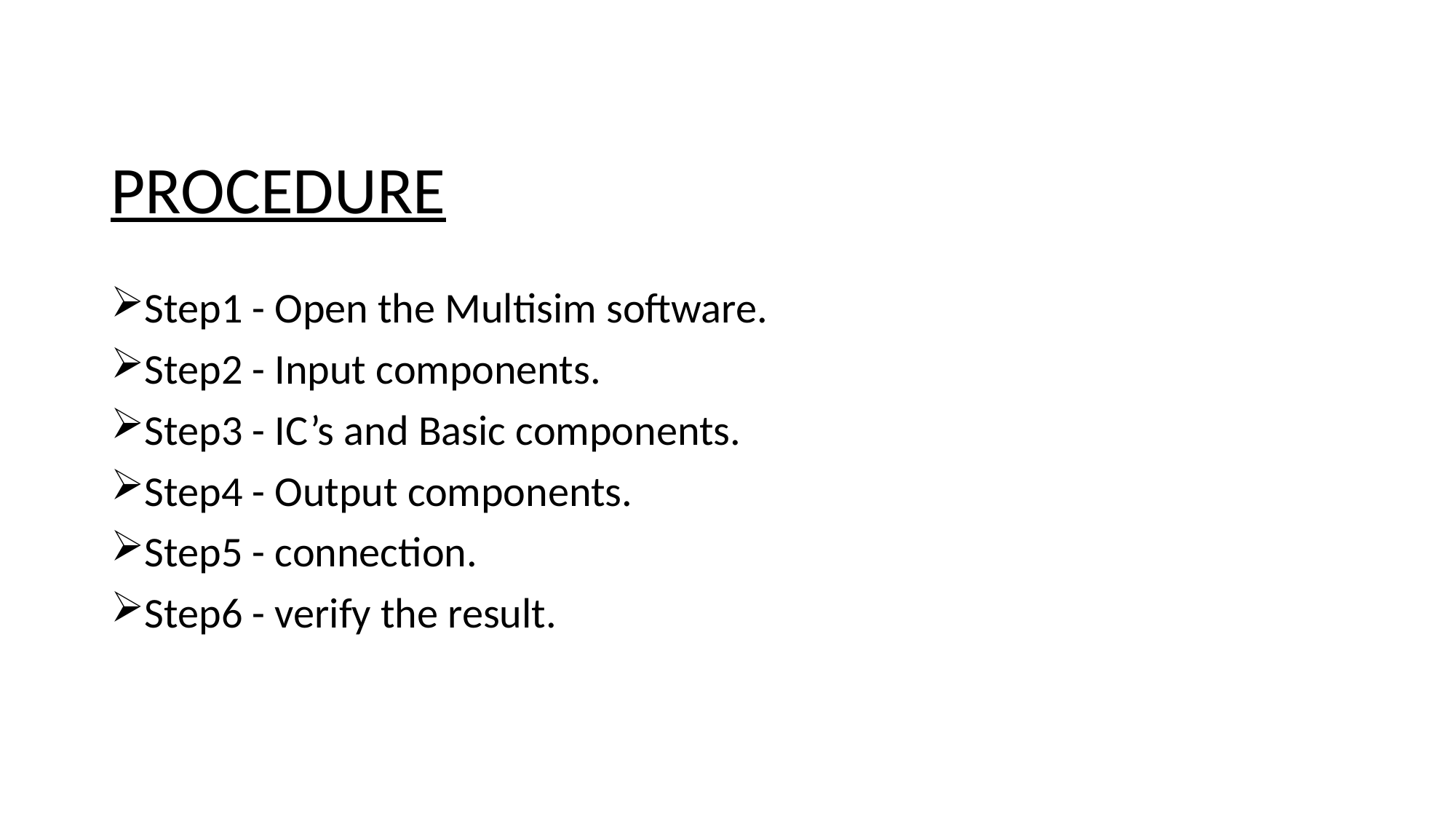

# PROCEDURE
Step1 - Open the Multisim software.
Step2 - Input components.
Step3 - IC’s and Basic components.
Step4 - Output components.
Step5 - connection.
Step6 - verify the result.